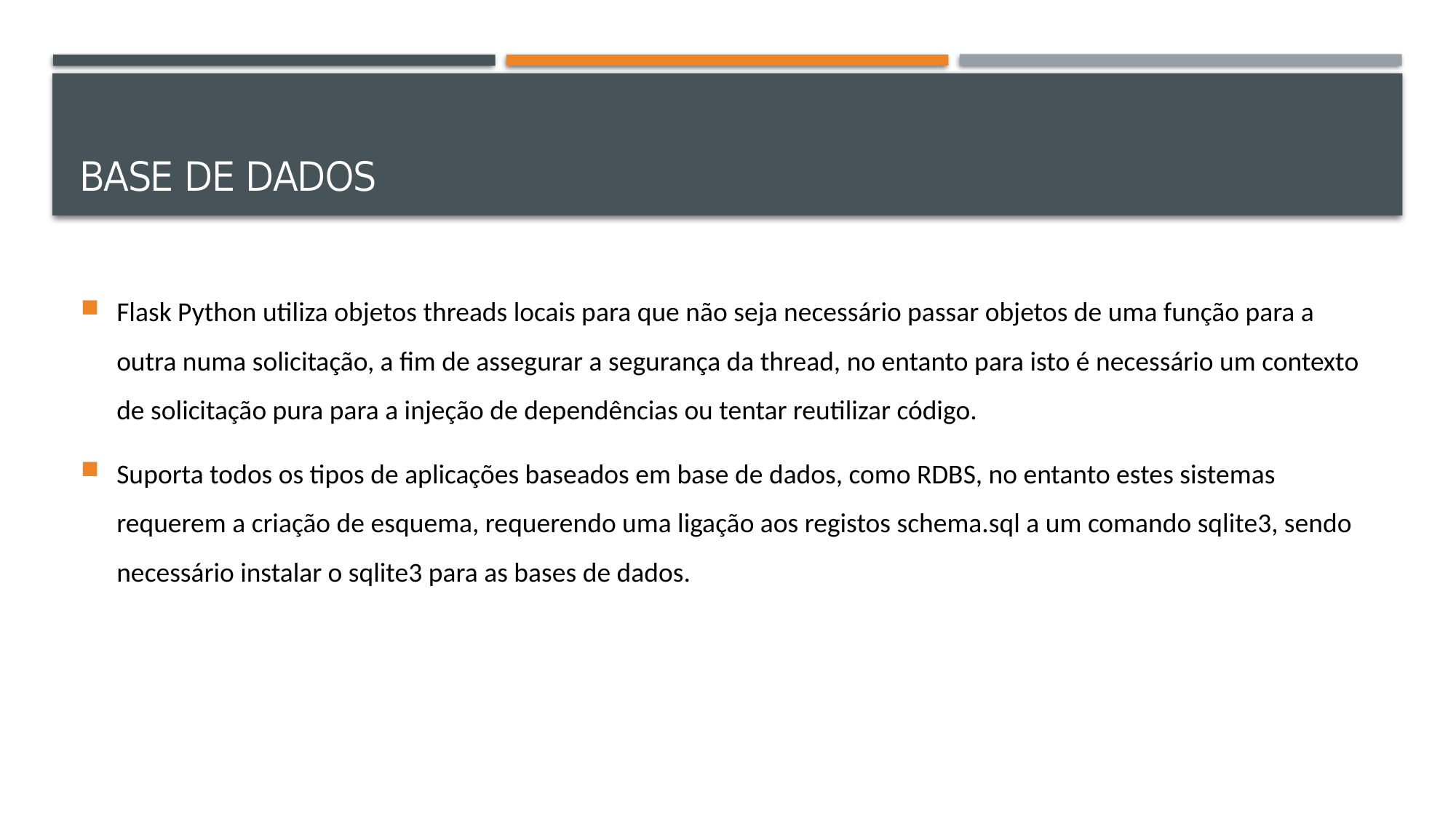

# Base de dados
Flask Python utiliza objetos threads locais para que não seja necessário passar objetos de uma função para a outra numa solicitação, a fim de assegurar a segurança da thread, no entanto para isto é necessário um contexto de solicitação pura para a injeção de dependências ou tentar reutilizar código.
Suporta todos os tipos de aplicações baseados em base de dados, como RDBS, no entanto estes sistemas requerem a criação de esquema, requerendo uma ligação aos registos schema.sql a um comando sqlite3, sendo necessário instalar o sqlite3 para as bases de dados.